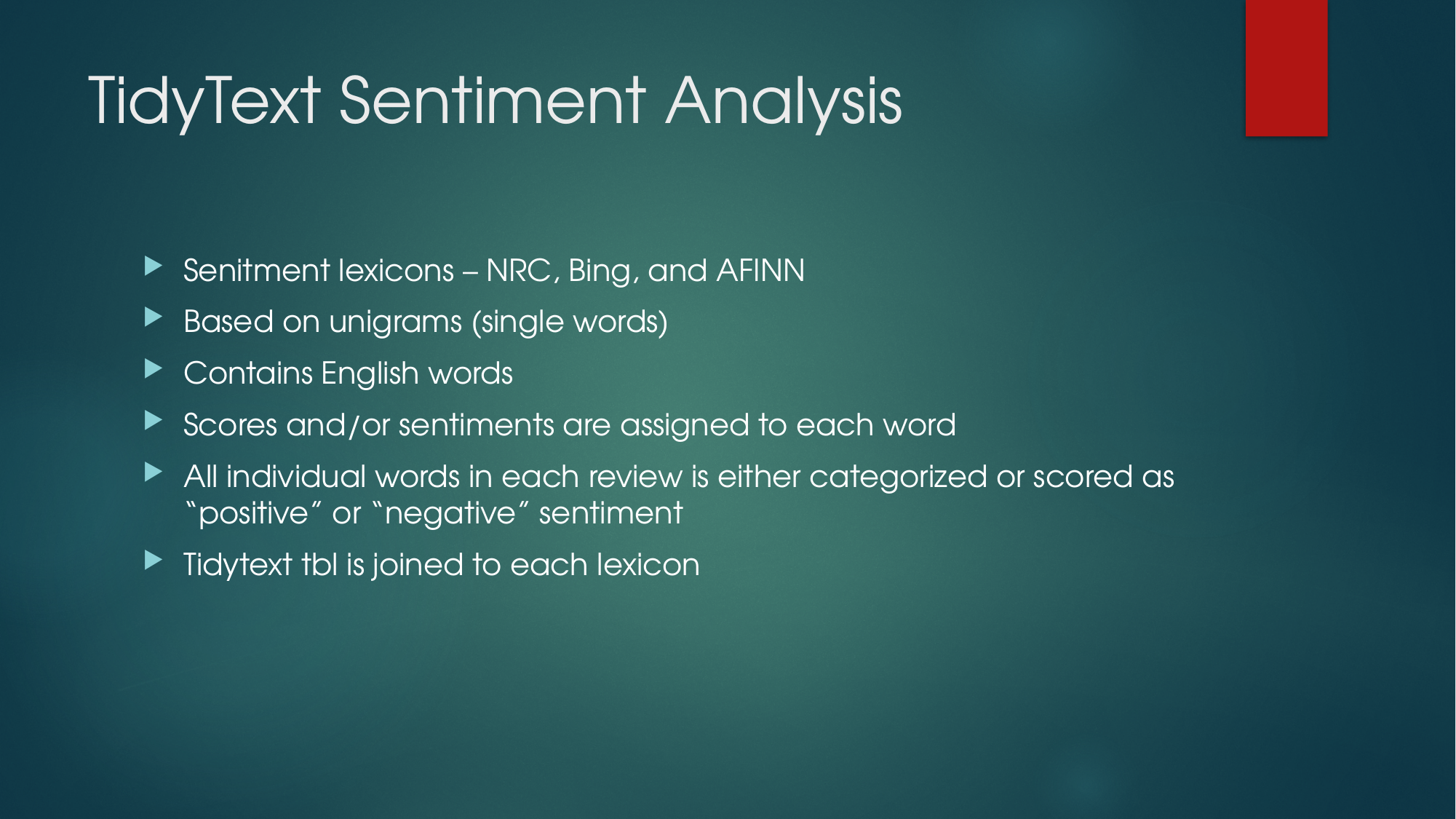

# TidyText Sentiment Analysis
Senitment lexicons – NRC, Bing, and AFINN
Based on unigrams (single words)
Contains English words
Scores and/or sentiments are assigned to each word
All individual words in each review is either categorized or scored as “positive” or “negative” sentiment
Tidytext tbl is joined to each lexicon